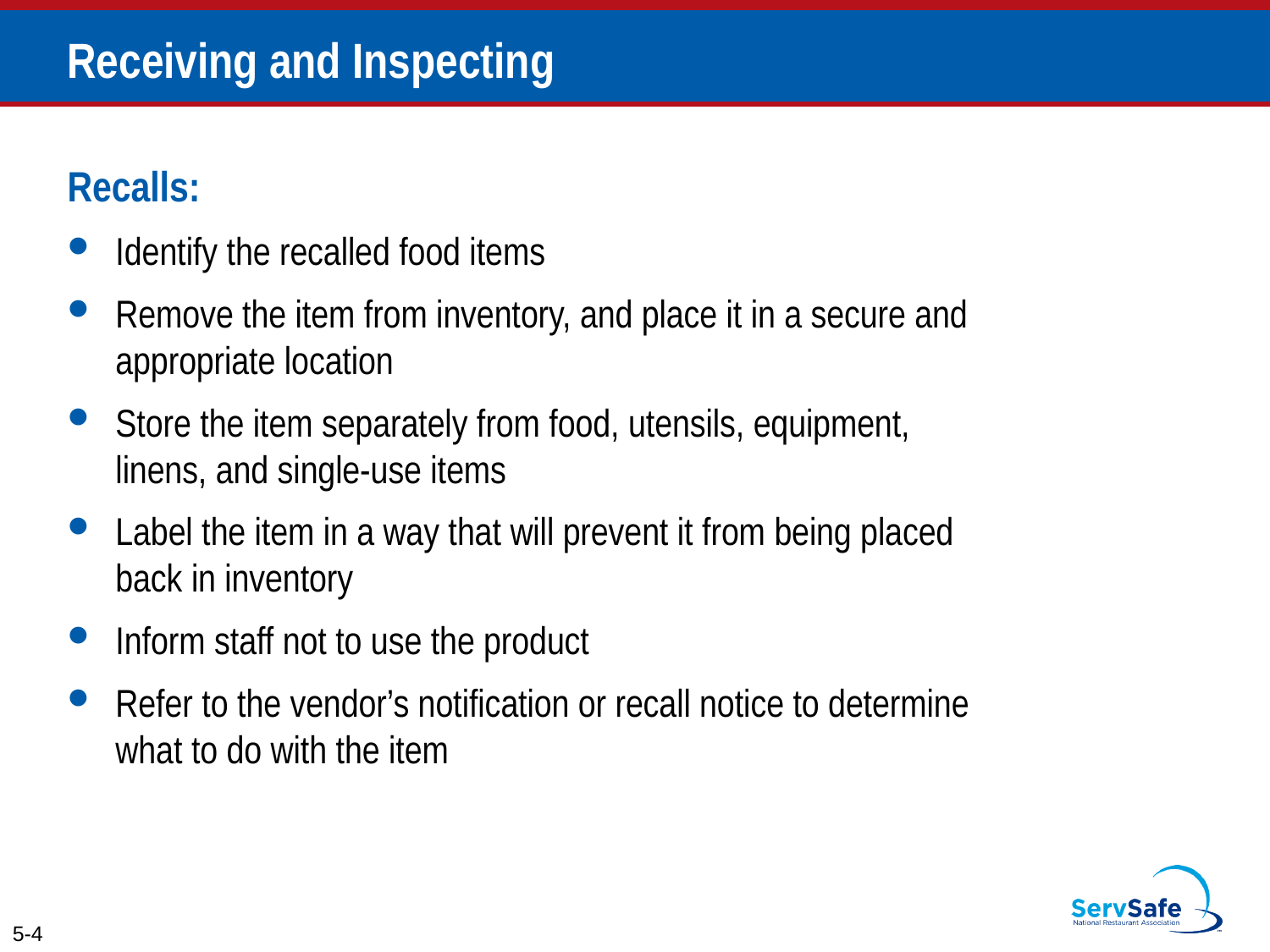

# Receiving and Inspecting
Recalls:
Identify the recalled food items
Remove the item from inventory, and place it in a secure and appropriate location
Store the item separately from food, utensils, equipment, linens, and single-use items
Label the item in a way that will prevent it from being placed back in inventory
Inform staff not to use the product
Refer to the vendor’s notification or recall notice to determine what to do with the item
5-4